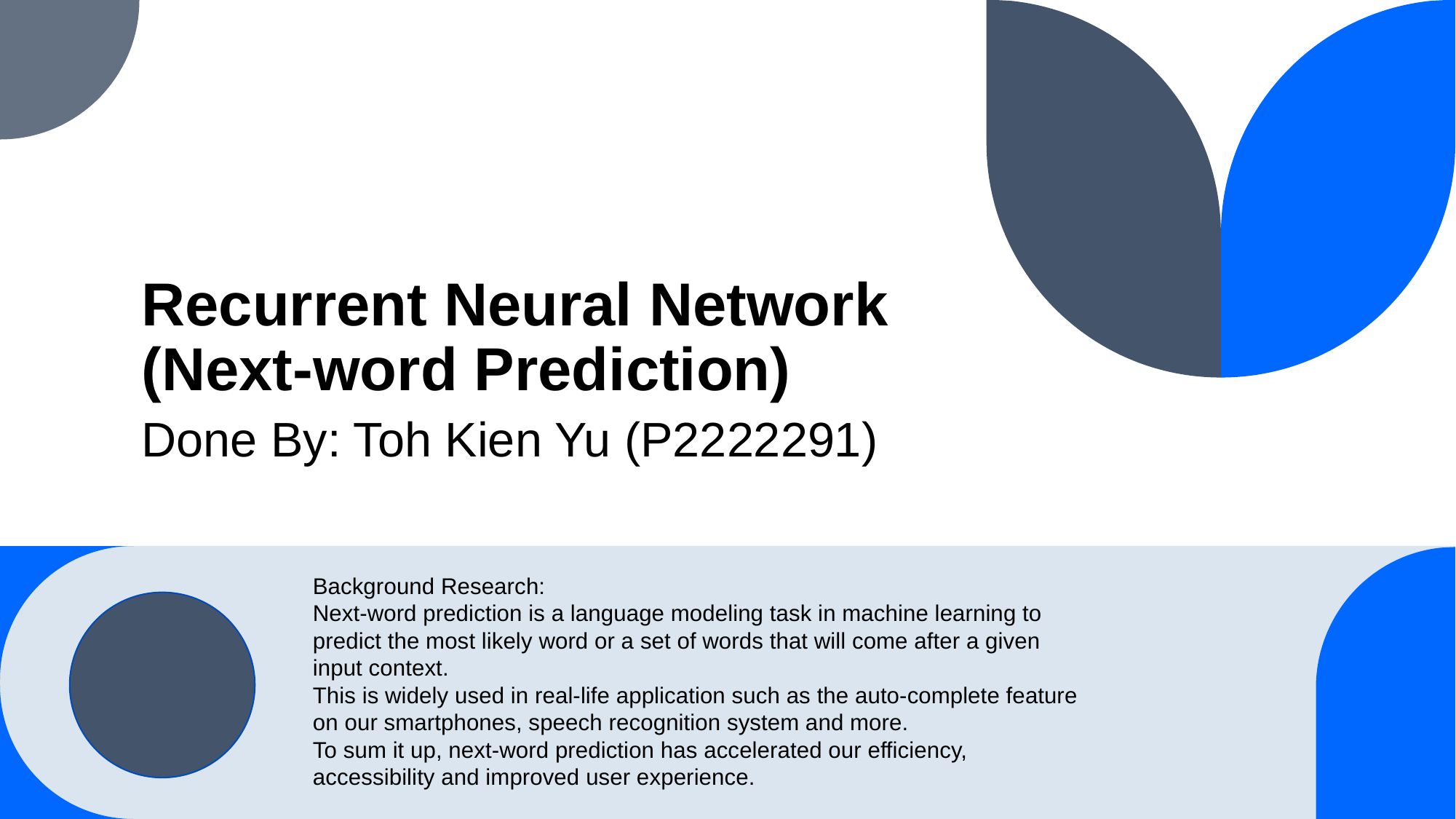

# Recurrent Neural Network (Next-word Prediction)
Done By: Toh Kien Yu (P2222291)
Background Research:
Next-word prediction is a language modeling task in machine learning to predict the most likely word or a set of words that will come after a given input context.
This is widely used in real-life application such as the auto-complete feature on our smartphones, speech recognition system and more.
To sum it up, next-word prediction has accelerated our efficiency, accessibility and improved user experience.